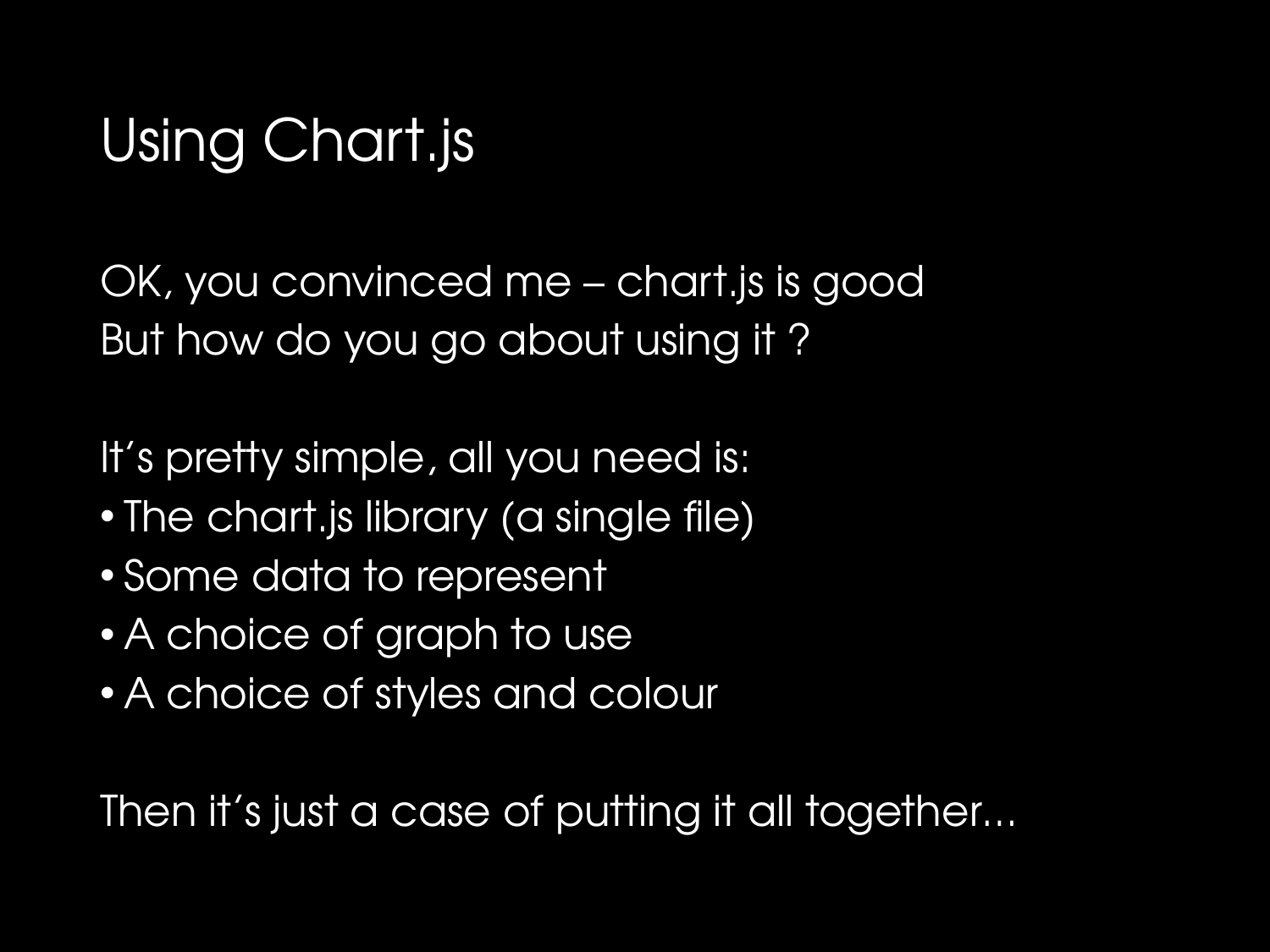

# Using Chart.js
OK, you convinced me – chart.js is good
But how do you go about using it ?

It’s pretty simple, all you need is:
The chart.js library (a single file)
Some data to represent
A choice of graph to use
A choice of styles and colour

Then it’s just a case of putting it all together…